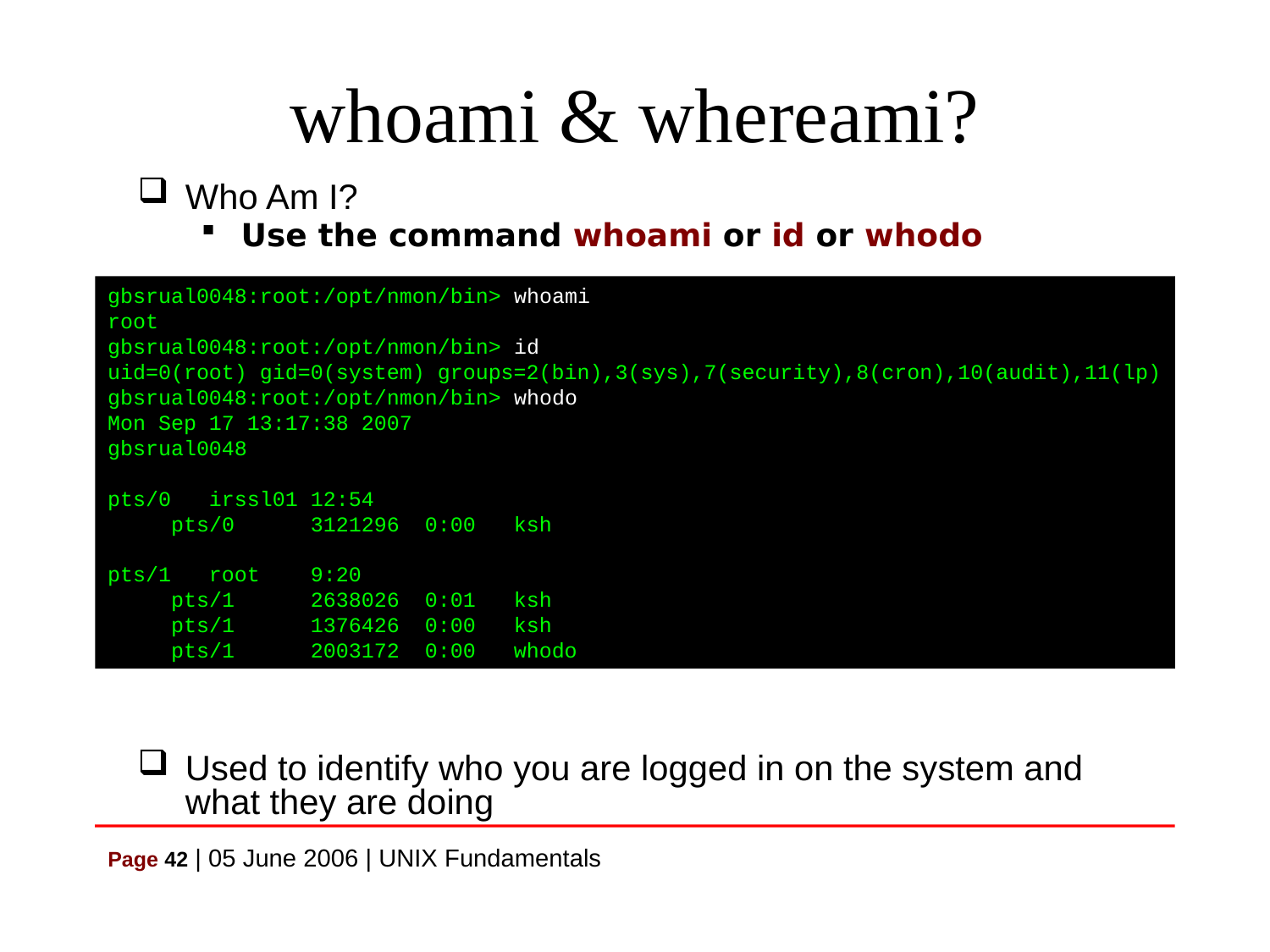

# whoami & whereami?
Who Am I?
Use the command whoami or id or whodo

Used to identify who you are logged in on the system and what they are doing
gbsrual0048:root:/opt/nmon/bin> whoami
root
gbsrual0048:root:/opt/nmon/bin> id
uid=0(root) gid=0(system) groups=2(bin),3(sys),7(security),8(cron),10(audit),11(lp)
gbsrual0048:root:/opt/nmon/bin> whodo
Mon Sep 17 13:17:38 2007
gbsrual0048

pts/0   irssl01 12:54
     pts/0      3121296  0:00   ksh

pts/1   root    9:20
     pts/1      2638026  0:01   ksh
     pts/1      1376426  0:00   ksh
     pts/1      2003172  0:00   whodo
Page 42 | 05 June 2006 | UNIX Fundamentals